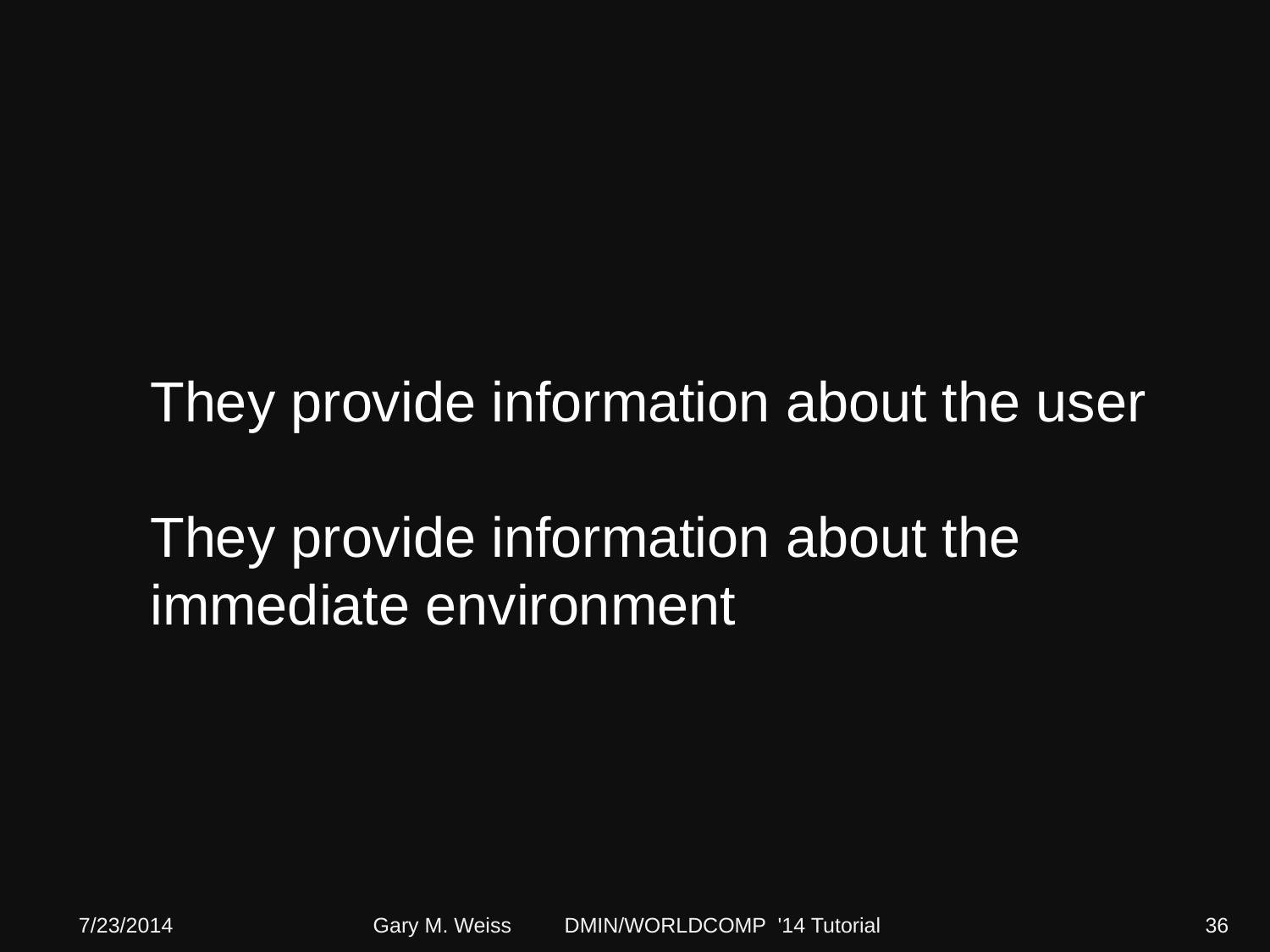

They provide information about the user

They provide information about the immediate environment
7/23/2014
Gary M. Weiss         DMIN/WORLDCOMP  '14 Tutorial
36